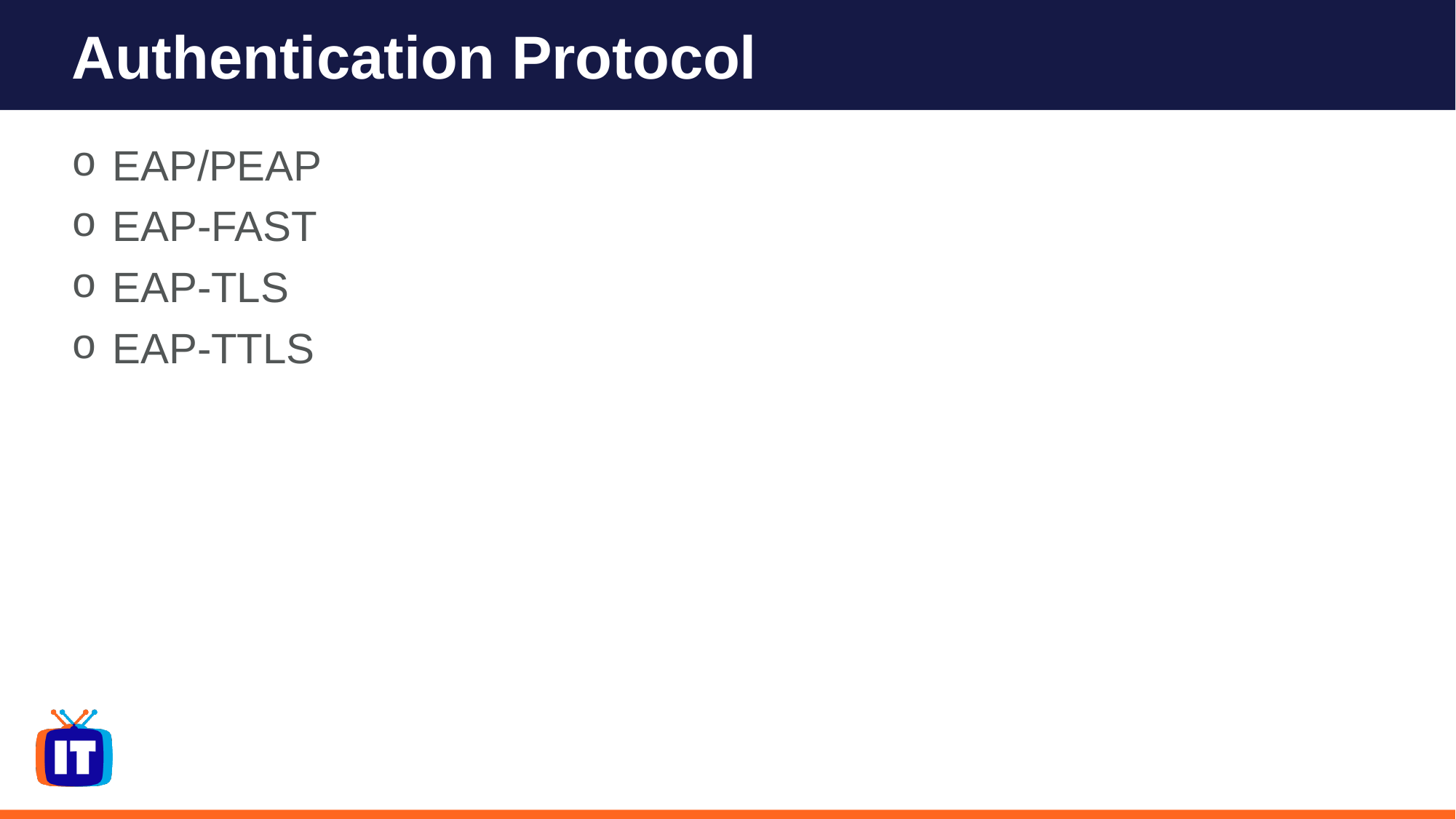

# Authentication Protocol
EAP/PEAP
EAP-FAST
EAP-TLS
EAP-TTLS